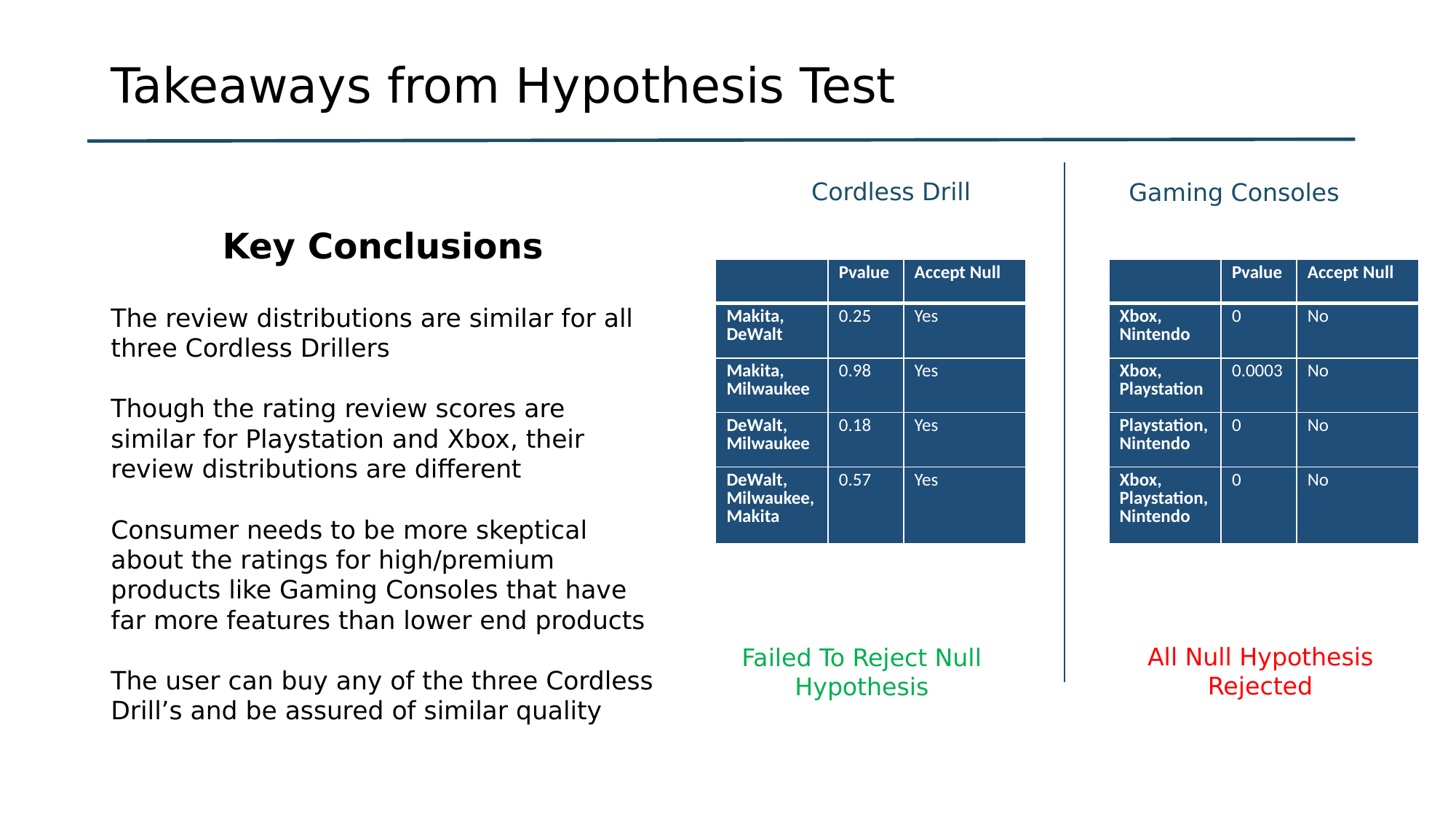

# Takeaways from Hypothesis Test
Cordless Drill
Gaming Consoles
Key Conclusions

The review distributions are similar for all three Cordless Drillers

Though the rating review scores are similar for Playstation and Xbox, their review distributions are different

Consumer needs to be more skeptical about the ratings for high/premium products like Gaming Consoles that have far more features than lower end products

The user can buy any of the three Cordless Drill’s and be assured of similar quality
|  | Pvalue | Accept Null |
| --- | --- | --- |
| Makita, DeWalt | 0.25 | Yes |
| Makita, Milwaukee | 0.98 | Yes |
| DeWalt, Milwaukee | 0.18 | Yes |
| DeWalt, Milwaukee, Makita | 0.57 | Yes |
|  | Pvalue | Accept Null |
| --- | --- | --- |
| Xbox, Nintendo | 0 | No |
| Xbox, Playstation | 0.0003 | No |
| Playstation, Nintendo | 0 | No |
| Xbox, Playstation, Nintendo | 0 | No |
All Null Hypothesis Rejected
Failed To Reject Null Hypothesis